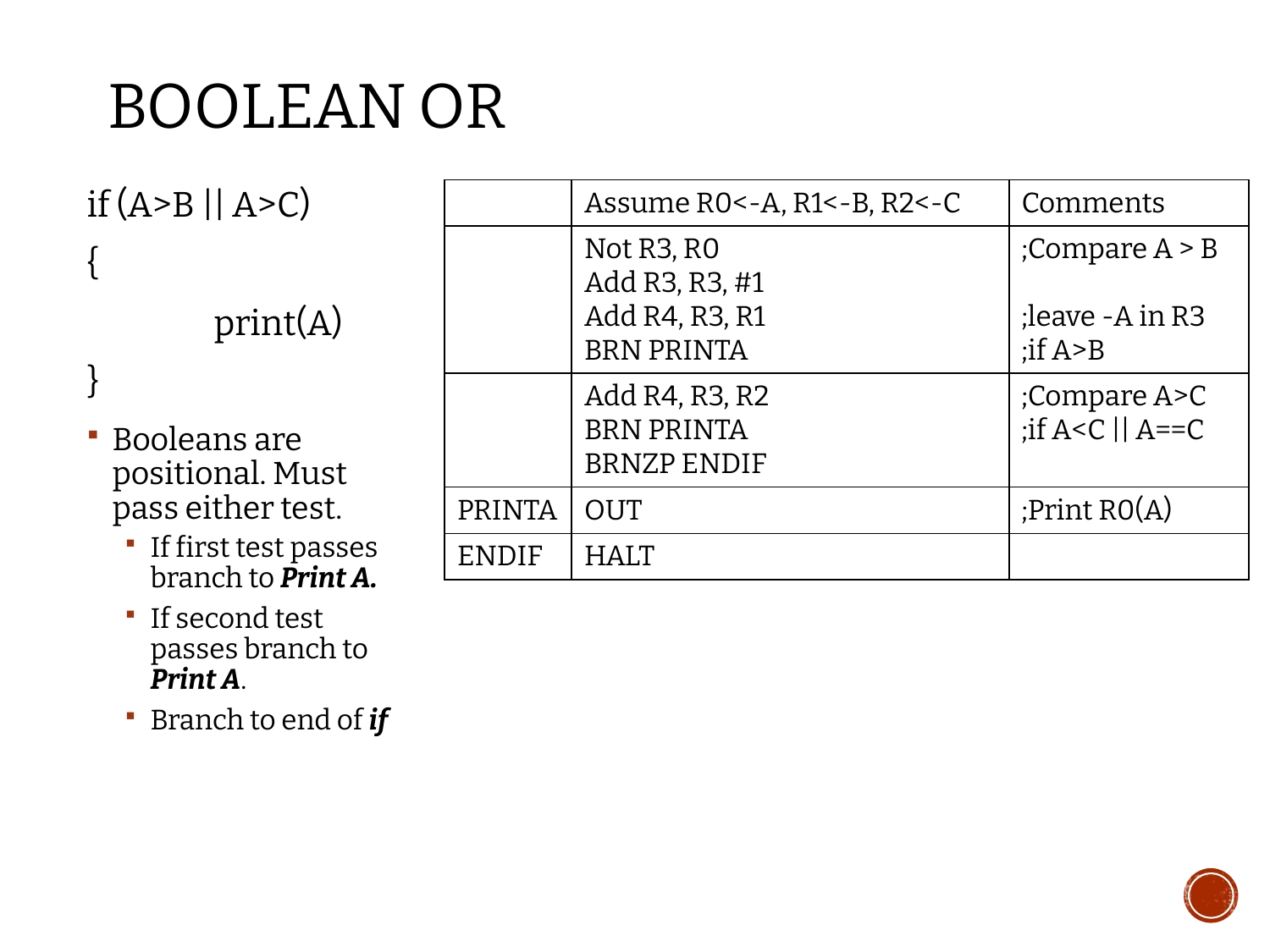

# Boolean OR
if (A>B || A>C)
{
	print(A)
}
Booleans are positional. Must pass either test.
If first test passes branch to Print A.
If second test passes branch to Print A.
Branch to end of if

|  | Assume R0<-A, R1<-B, R2<-C | Comments |
| --- | --- | --- |
|  | Not R3, R0 Add R3, R3, #1 Add R4, R3, R1 BRN PRINTA | ;Compare A > B ;leave -A in R3 ;if A>B |
|  | Add R4, R3, R2 BRN PRINTA BRNZP ENDIF | ;Compare A>C ;if A<C || A==C |
| PRINTA | OUT | ;Print R0(A) |
| ENDIF | HALT |  |